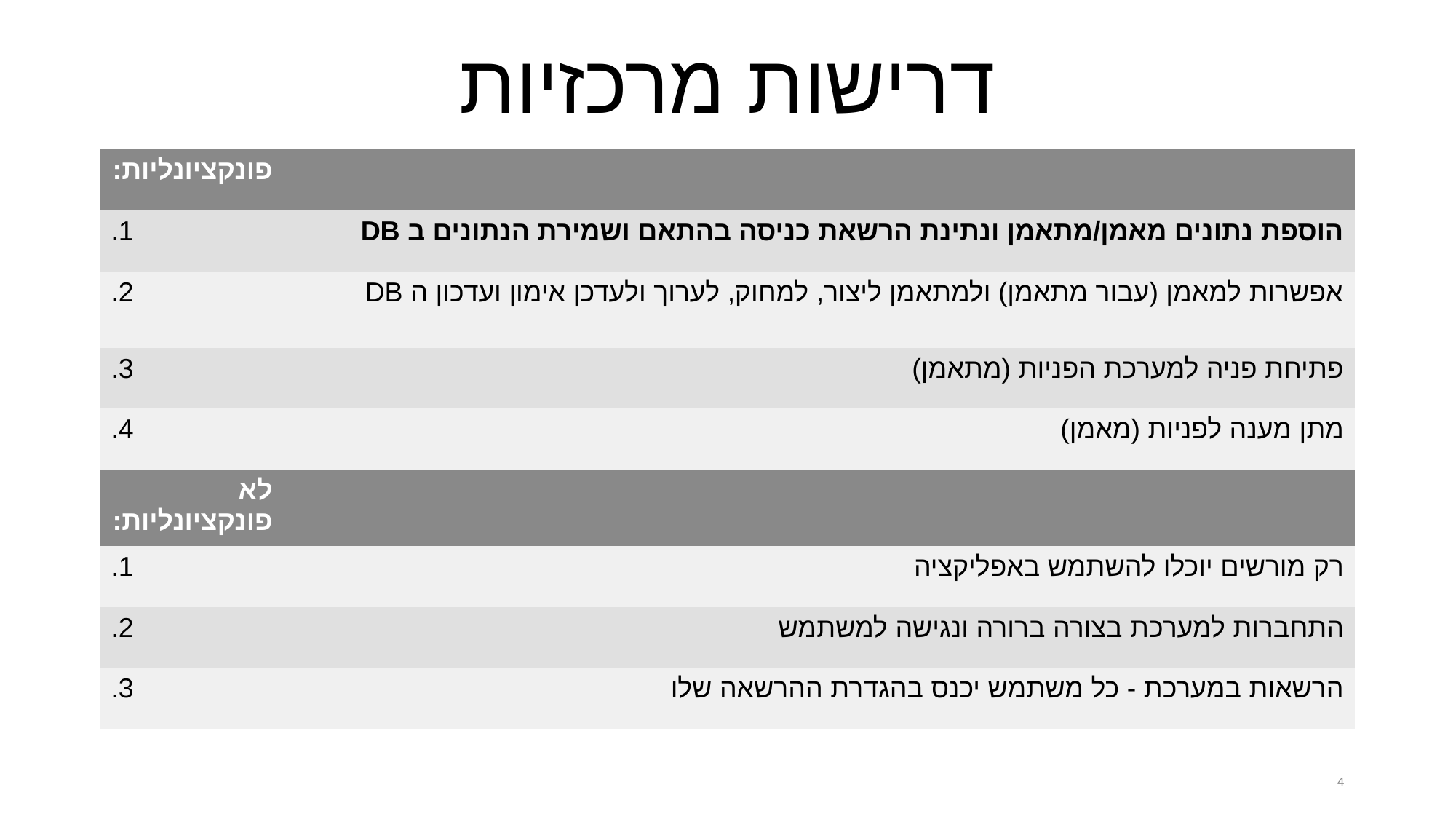

דרישות מרכזיות
| פונקציונליות: |  |
| --- | --- |
| 1. | הוספת נתונים מאמן/מתאמן ונתינת הרשאת כניסה בהתאם ושמירת הנתונים ב DB |
| 2. | אפשרות למאמן (עבור מתאמן) ולמתאמן ליצור, למחוק, לערוך ולעדכן אימון ועדכון ה DB |
| 3. | פתיחת פניה למערכת הפניות (מתאמן) |
| 4. | מתן מענה לפניות (מאמן) |
| לא פונקציונליות: |  |
| 1. | רק מורשים יוכלו להשתמש באפליקציה |
| 2. | התחברות למערכת בצורה ברורה ונגישה למשתמש |
| 3. | הרשאות במערכת - כל משתמש יכנס בהגדרת ההרשאה שלו |
4